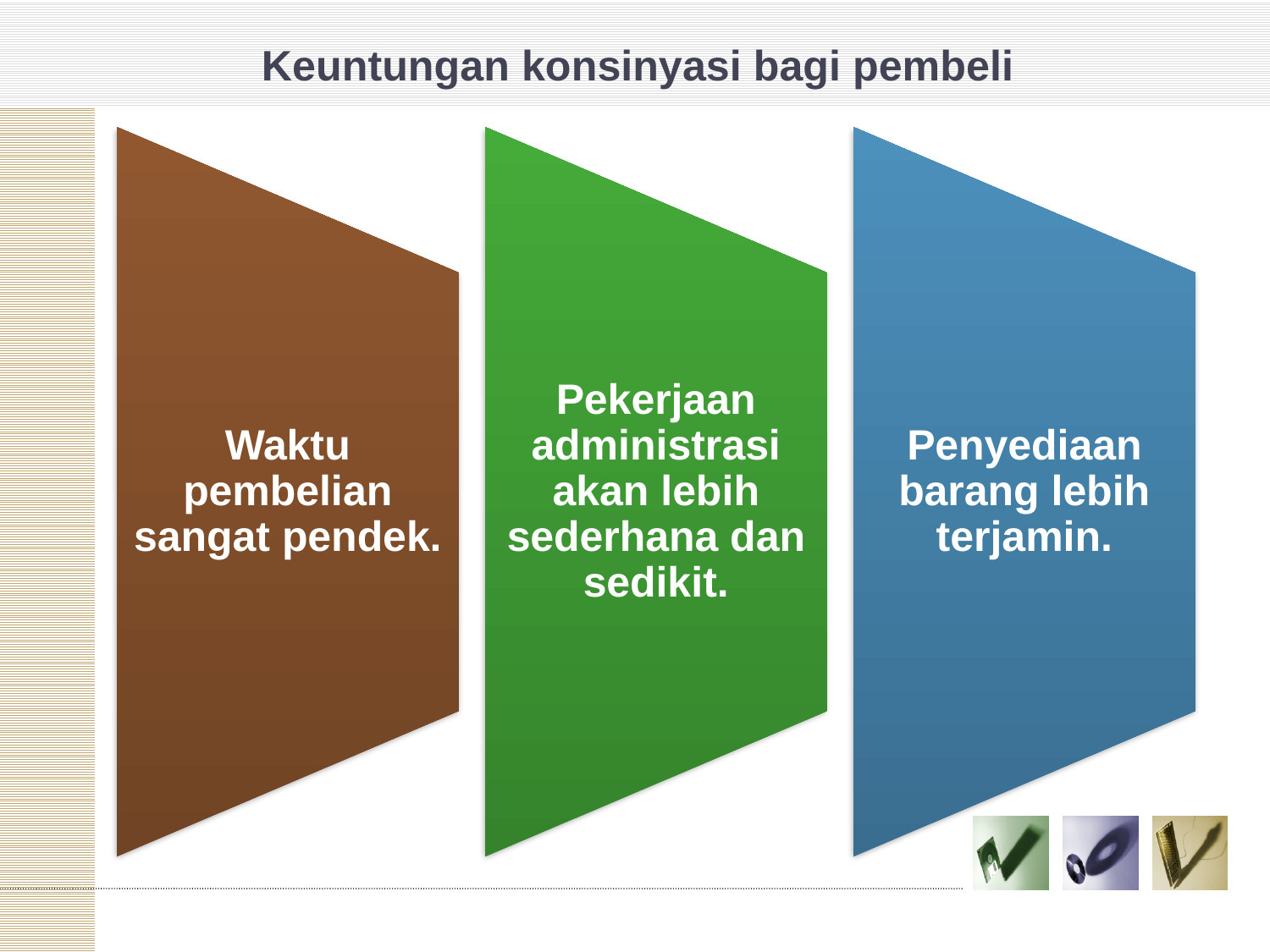

# Keuntungan konsinyasi bagi pembeli
Waktu pembelian sangat pendek.
Pekerjaan administrasi akan lebih sederhana dan sedikit.
Penyediaan barang lebih terjamin.